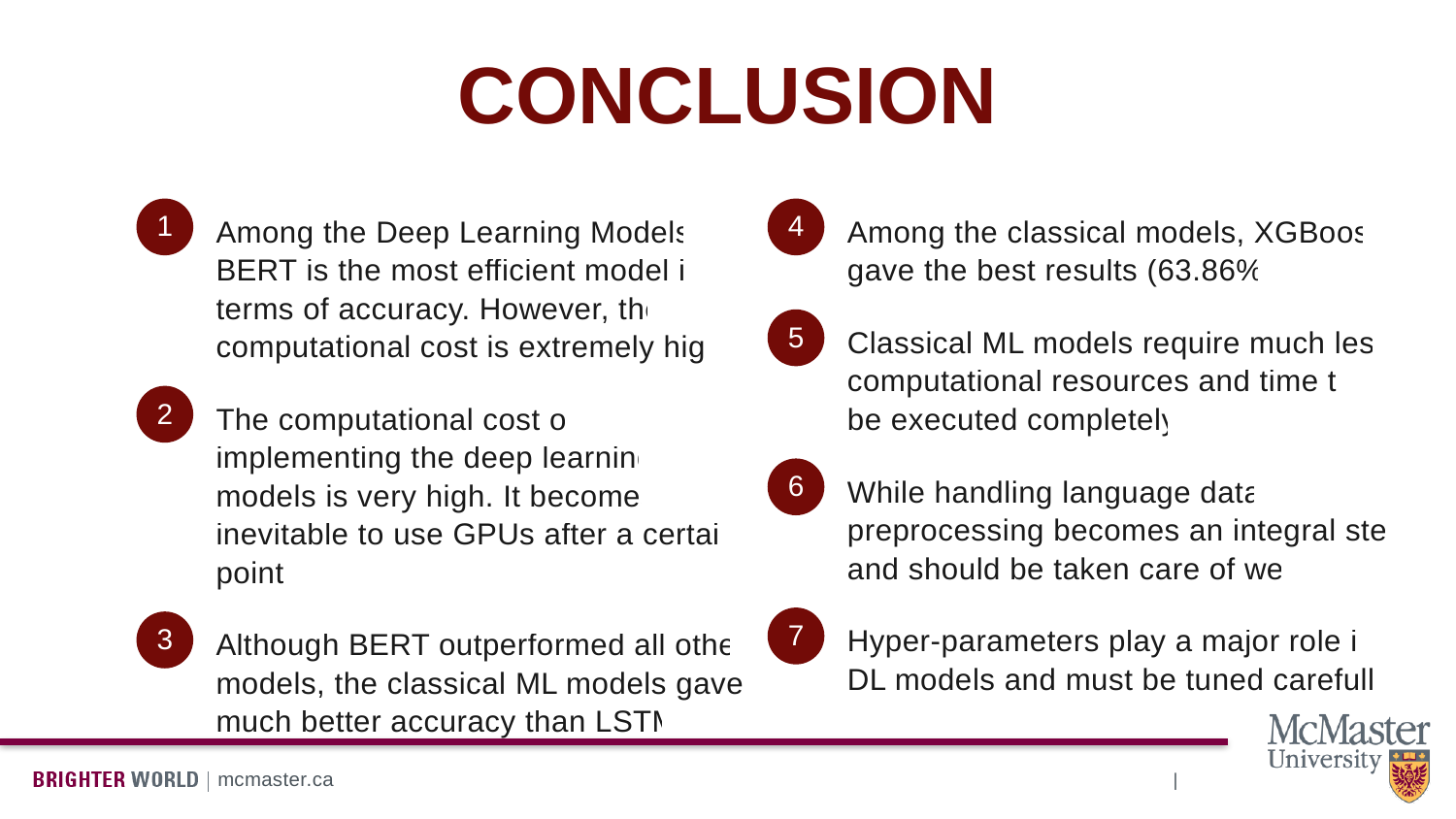

CONCLUSION
1
4

Among the Deep Learning Models,
BERT is the most efficient model in
terms of accuracy. However, the
computational cost is extremely high
Among the classical models, XGBoost
gave the best results (63.86%)
5

Classical ML models require much less
computational resources and time to
be executed completely
2

The computational cost of
implementing the deep learning
models is very high. It becomes
inevitable to use GPUs after a certain
point
6

While handling language data,
preprocessing becomes an integral step
and should be taken care of well
7

3

Hyper-parameters play a major role in
DL models and must be tuned carefully
Although BERT outperformed all other
models, the classical ML models gave a
much better accuracy than LSTM